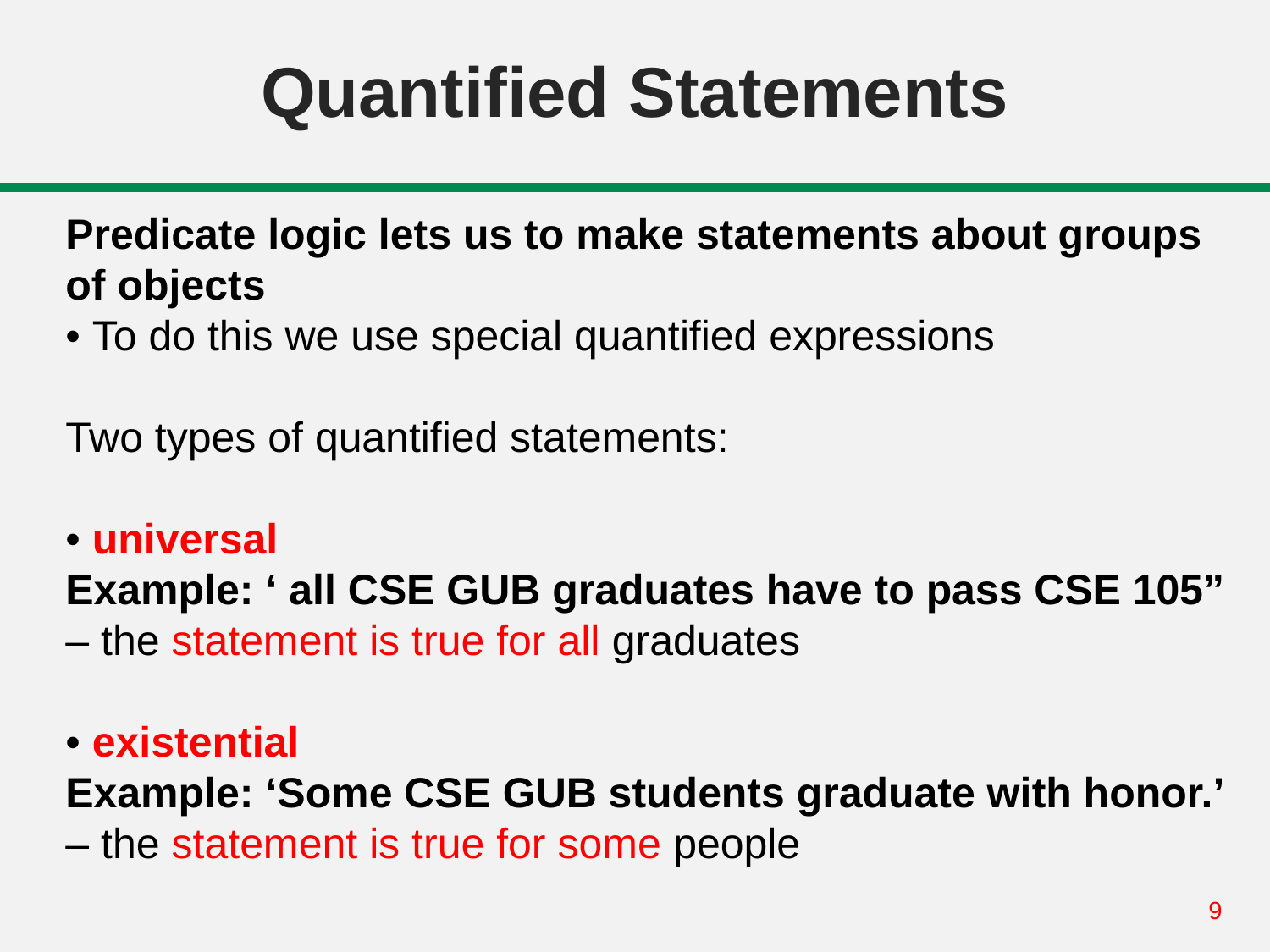

# Quantified Statements
Predicate logic lets us to make statements about groups of objects
• To do this we use special quantified expressions

Two types of quantified statements:

• universal
Example: ‘ all CSE GUB graduates have to pass CSE 105”
– the statement is true for all graduates

• existential
Example: ‘Some CSE GUB students graduate with honor.’
– the statement is true for some people